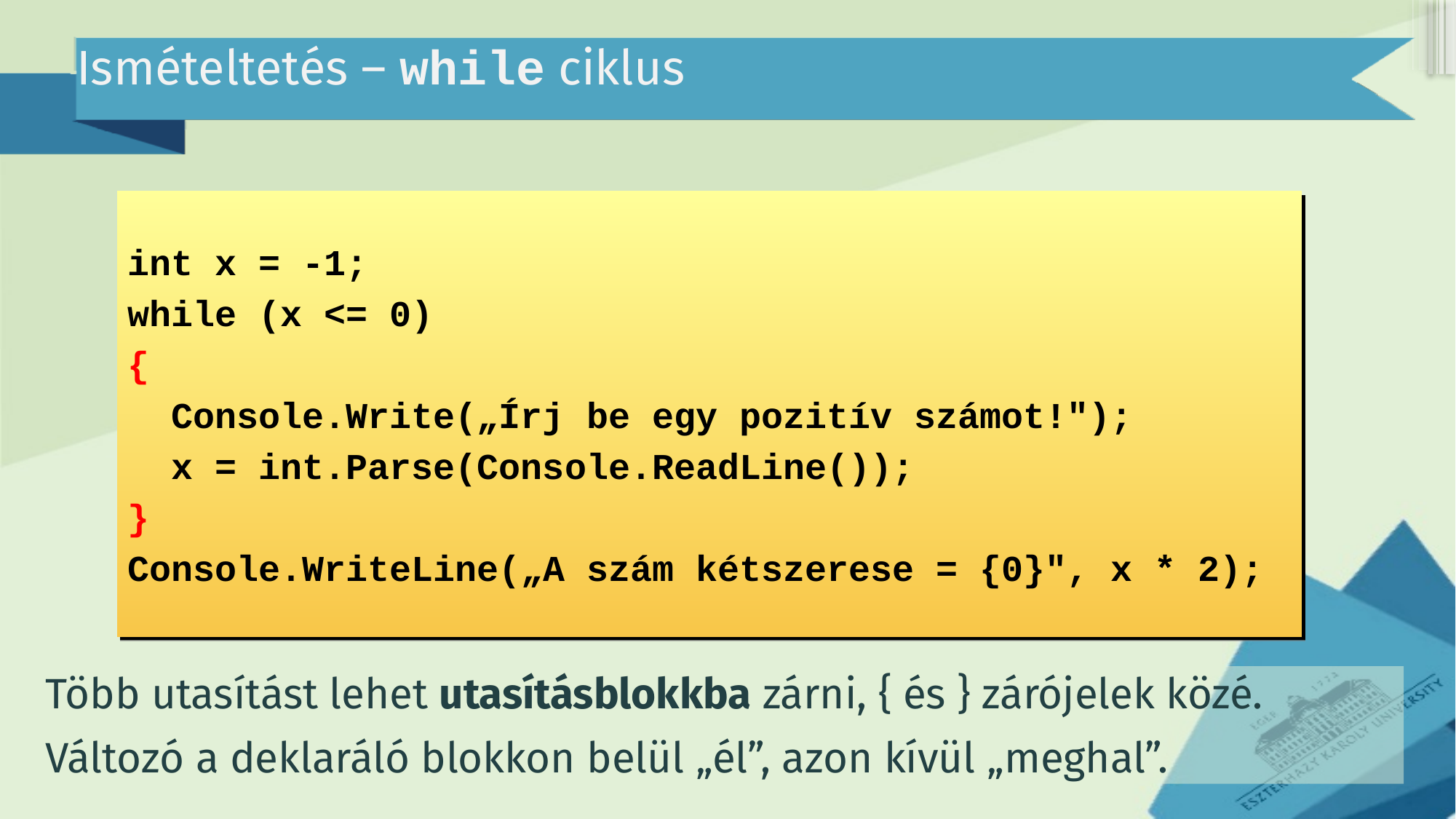

# Ismételtetés – while ciklus
int x = -1;
while (x <= 0)
{
  Console.Write(„Írj be egy pozitív számot!");
  x = int.Parse(Console.ReadLine());
}
Console.WriteLine(„A szám kétszerese = {0}", x * 2);
Több utasítást lehet utasításblokkba zárni, { és } zárójelek közé.
Változó a deklaráló blokkon belül „él”, azon kívül „meghal”.